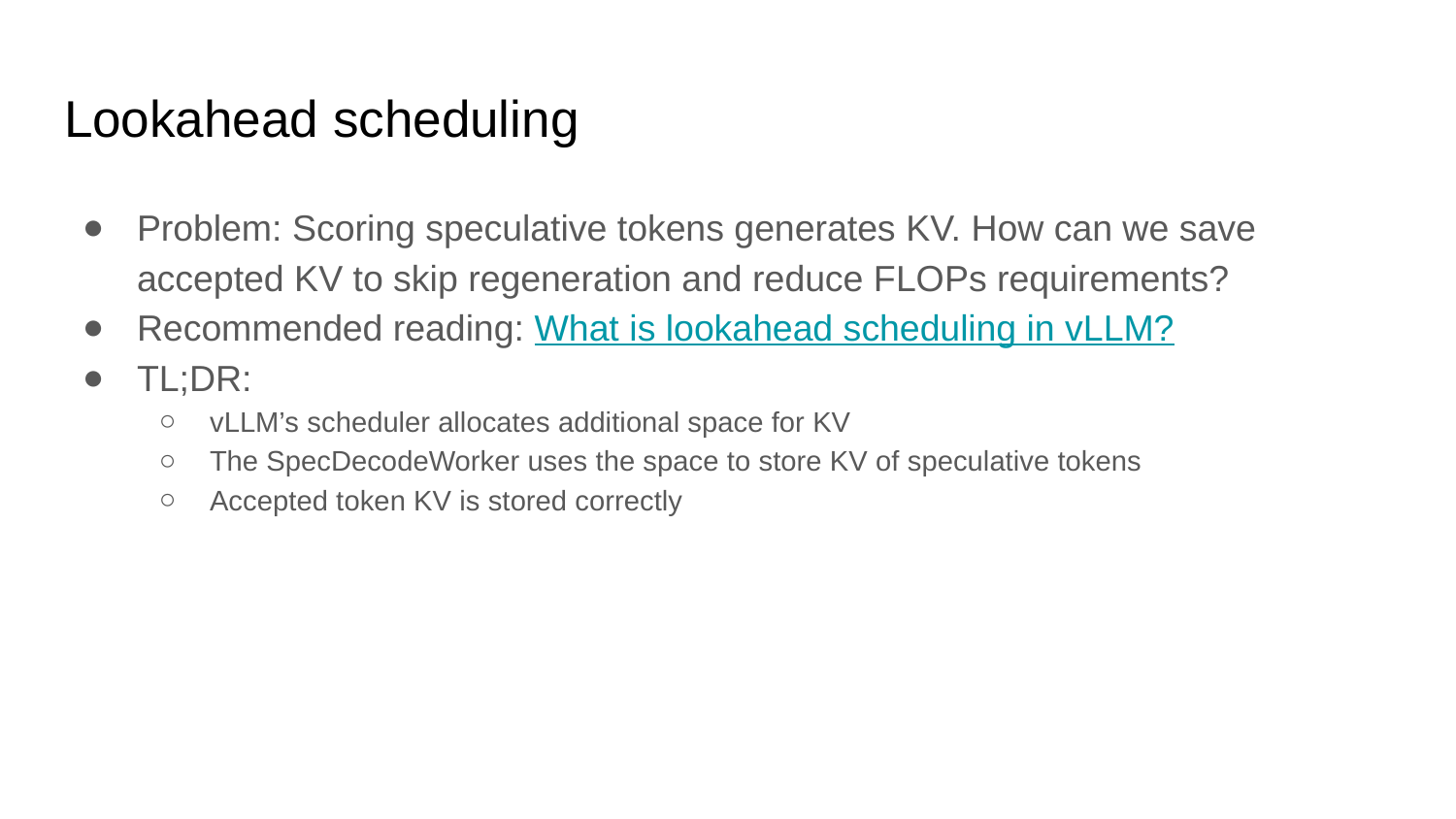

# Lookahead scheduling
Problem: Scoring speculative tokens generates KV. How can we save accepted KV to skip regeneration and reduce FLOPs requirements?
Recommended reading: What is lookahead scheduling in vLLM?
TL;DR:
vLLM’s scheduler allocates additional space for KV
The SpecDecodeWorker uses the space to store KV of speculative tokens
Accepted token KV is stored correctly